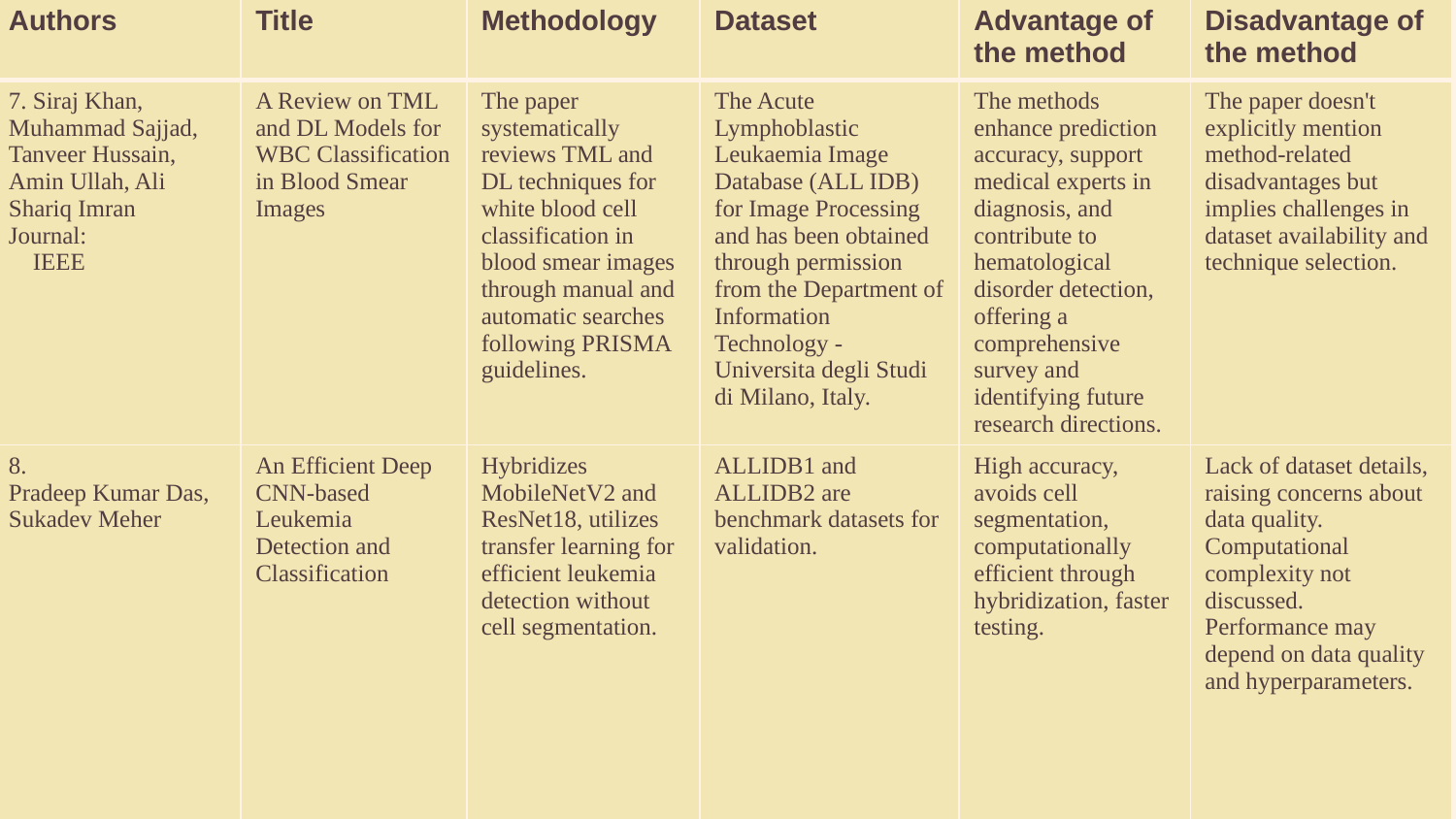

| Authors | Title | Methodology | Dataset | Advantage of the method | Disadvantage of the method |
| --- | --- | --- | --- | --- | --- |
| 7. Siraj Khan, Muhammad Sajjad, Tanveer Hussain, Amin Ullah, Ali Shariq Imran Journal: IEEE | A Review on TML and DL Models for WBC Classification in Blood Smear Images | The paper systematically reviews TML and DL techniques for white blood cell classification in blood smear images through manual and automatic searches following PRISMA guidelines. | The Acute Lymphoblastic Leukaemia Image Database (ALL IDB) for Image Processing and has been obtained through permission from the Department of Information Technology - Universita degli Studi di Milano, Italy. | The methods enhance prediction accuracy, support medical experts in diagnosis, and contribute to hematological disorder detection, offering a comprehensive survey and identifying future research directions. | The paper doesn't explicitly mention method-related disadvantages but implies challenges in dataset availability and technique selection. |
| 8. Pradeep Kumar Das, Sukadev Meher | An Efficient Deep CNN-based Leukemia Detection and Classification | Hybridizes MobileNetV2 and ResNet18, utilizes transfer learning for efficient leukemia detection without cell segmentation. | ALLIDB1 and ALLIDB2 are benchmark datasets for validation. | High accuracy, avoids cell segmentation, computationally efficient through hybridization, faster testing. | Lack of dataset details, raising concerns about data quality. Computational complexity not discussed. Performance may depend on data quality and hyperparameters. |